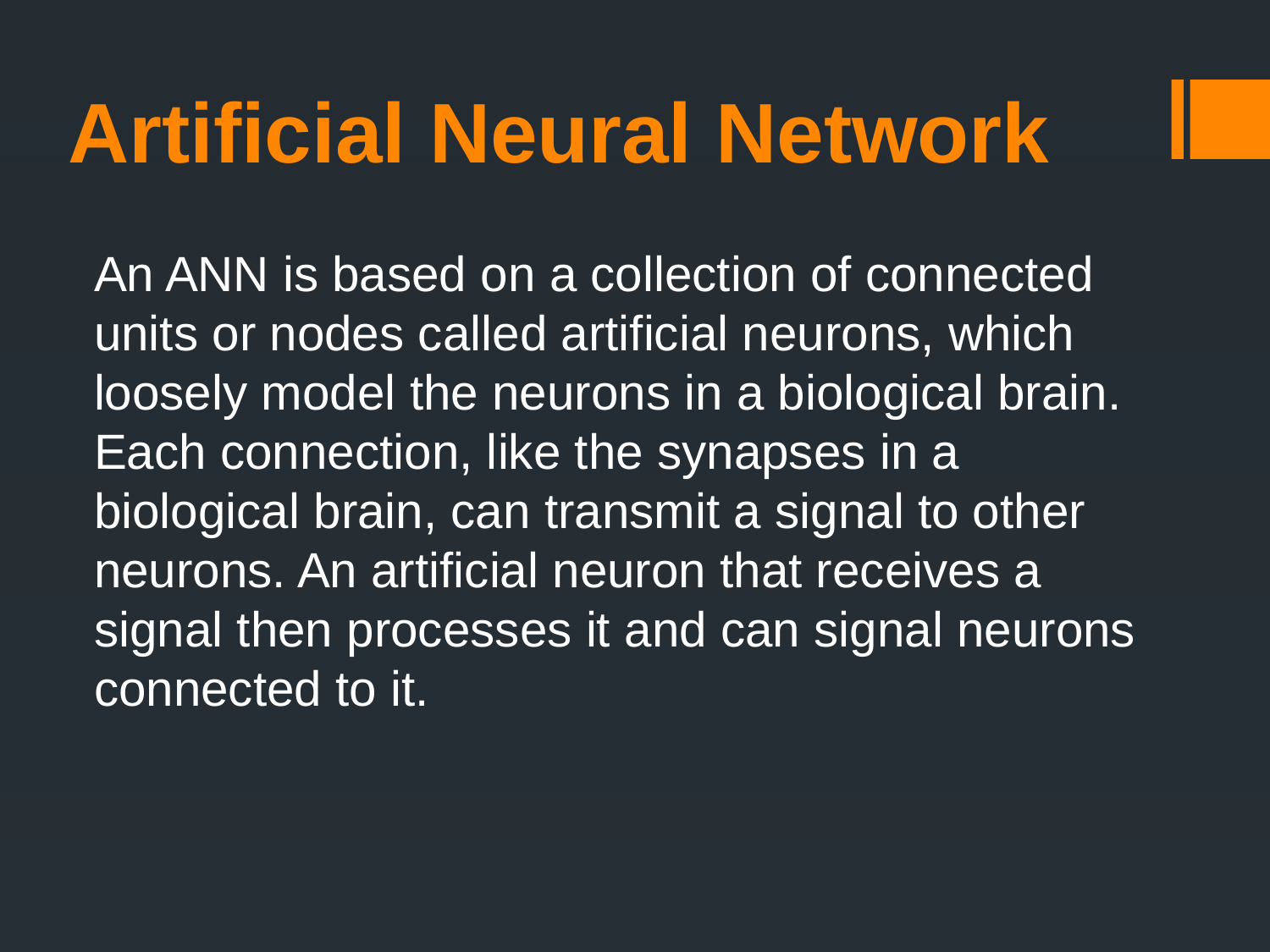

# Artificial Neural Network
An ANN is based on a collection of connected units or nodes called artificial neurons, which loosely model the neurons in a biological brain. Each connection, like the synapses in a biological brain, can transmit a signal to other neurons. An artificial neuron that receives a signal then processes it and can signal neurons connected to it.